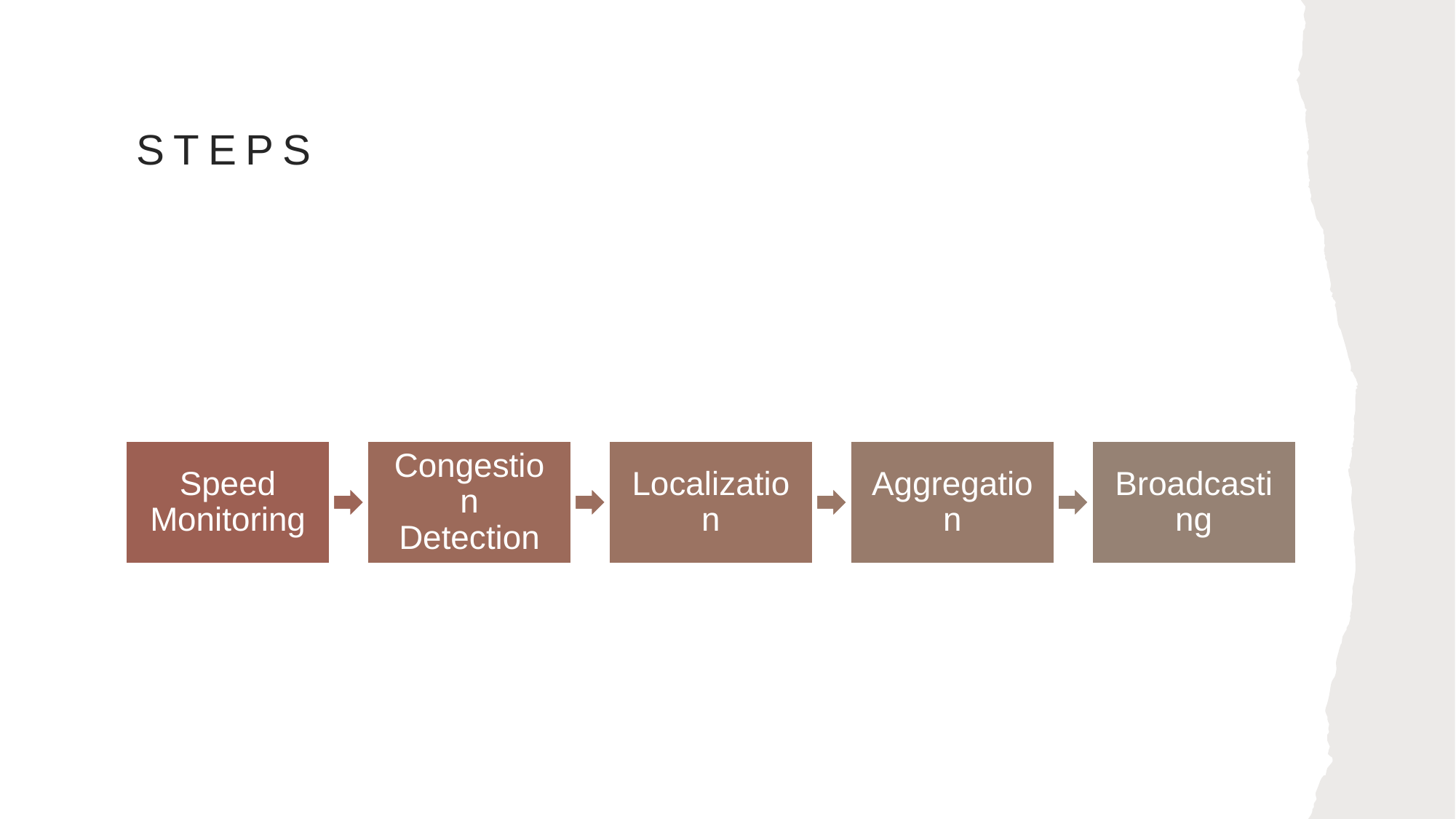

# Steps
Speed Monitoring
Congestion Detection
Localization
Aggregation
Broadcasting